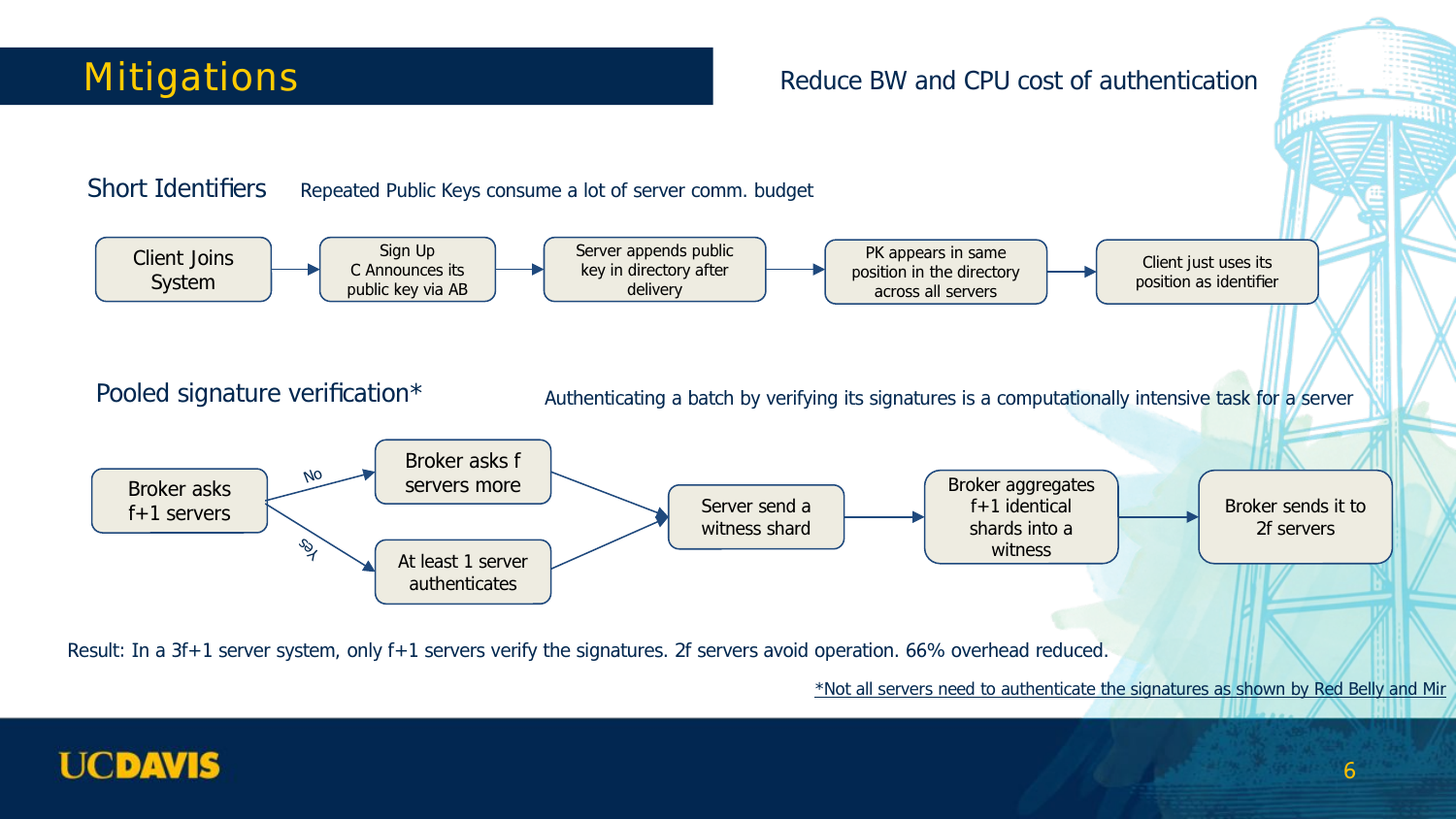

Mitigations
Reduce BW and CPU cost of authentication

Short Identifiers
Repeated Public Keys consume a lot of server comm. budget

Client Joins System
Sign Up
C Announces its public key via AB
Server appends public key in directory after delivery
PK appears in same position in the directory across all servers
Client just uses its position as identifier
Pooled signature verification*
Authenticating a batch by verifying its signatures is a computationally intensive task for a server

Broker asks f servers more
No

Broker asks f+1 servers
Broker aggregates f+1 identical shards into a witness
Broker sends it to 2f servers
Server send a witness shard
Yes

At least 1 server authenticates
Result: In a 3f+1 server system, only f+1 servers verify the signatures. 2f servers avoid operation. 66% overhead reduced.
*Not all servers need to authenticate the signatures as shown by Red Belly and Mir

6